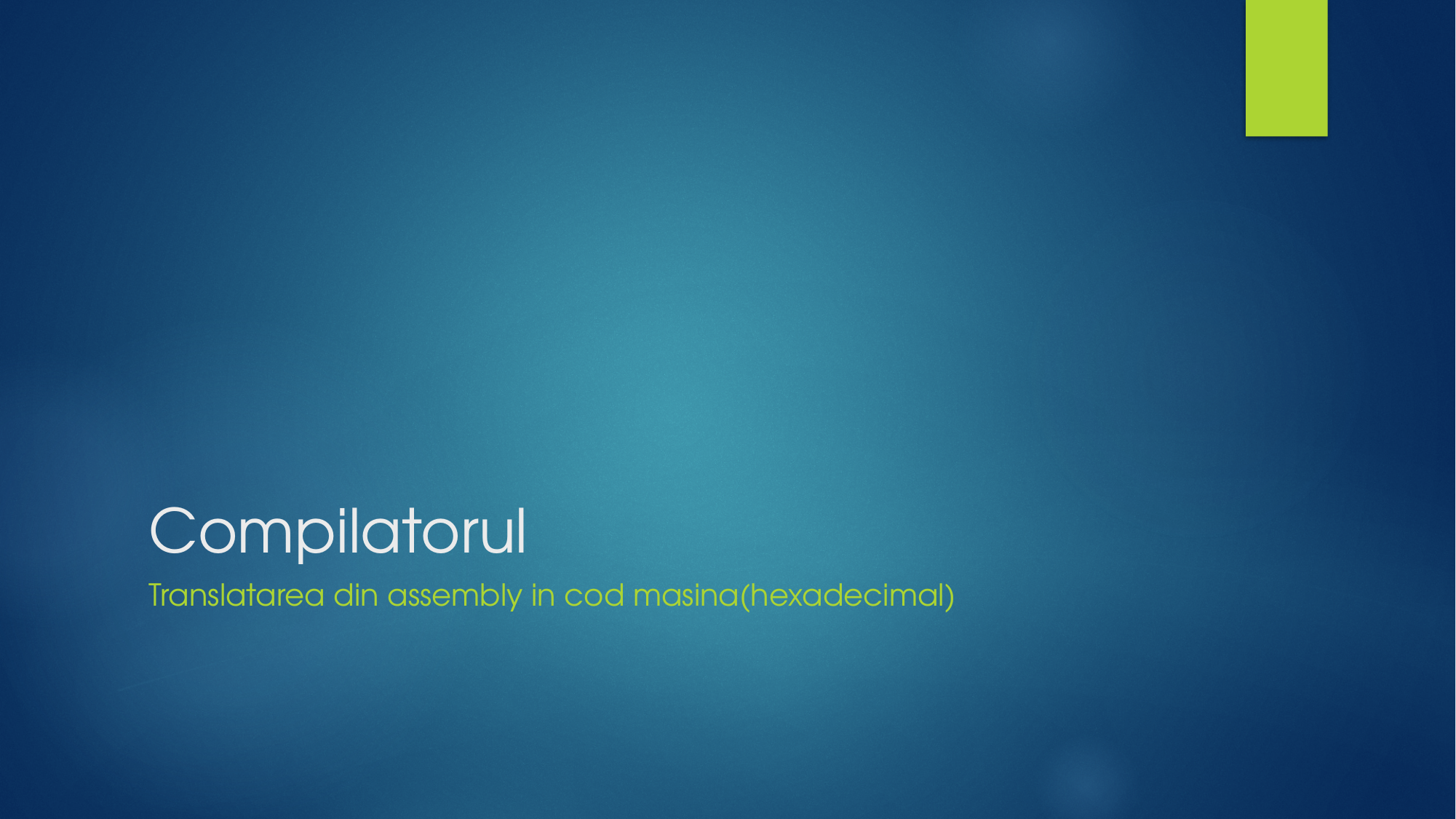

# Compilatorul
Translatarea din assembly in cod masina(hexadecimal)